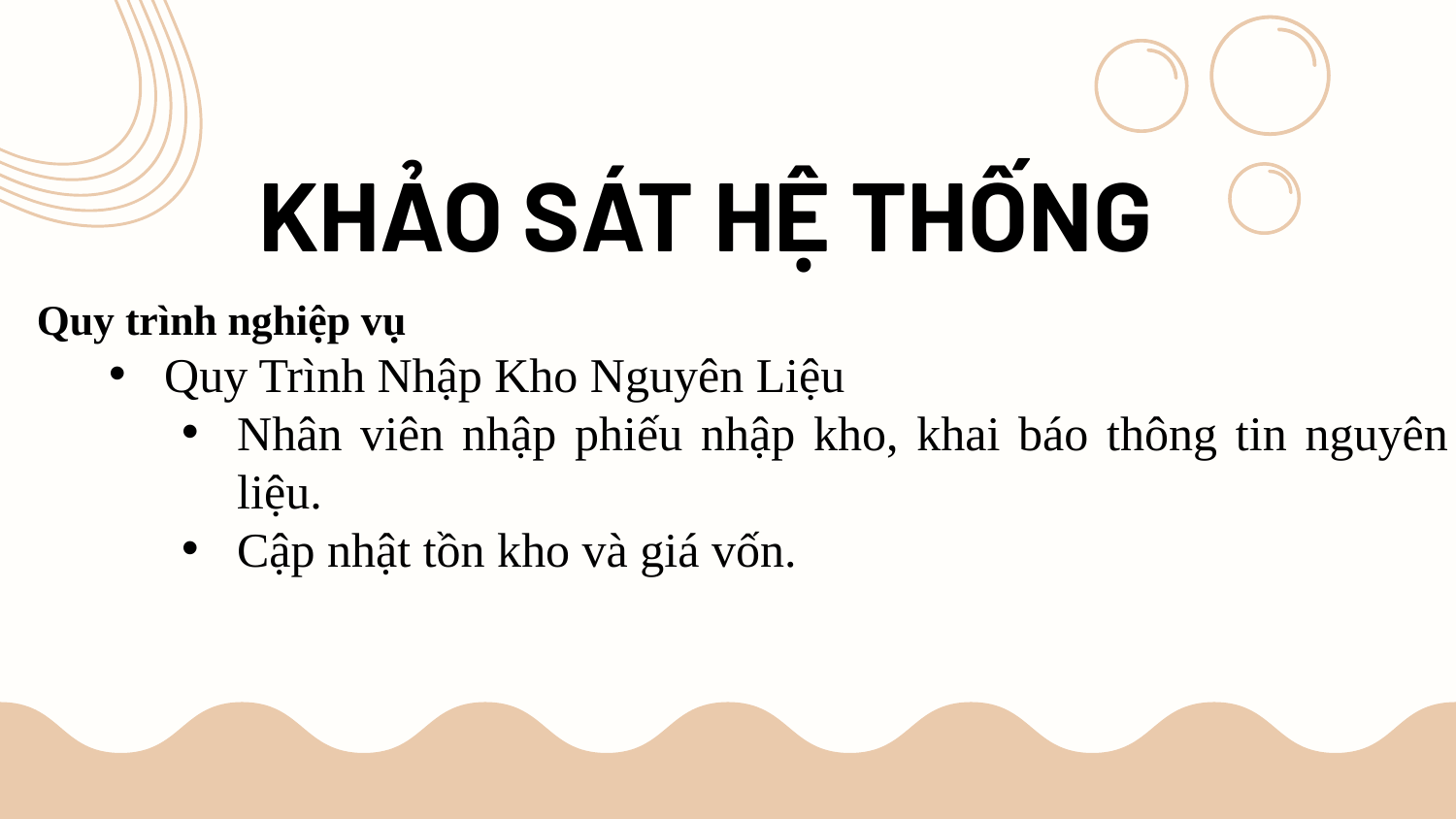

# KHẢO SÁT HỆ THỐNG

Quy trình nghiệp vụ
Quy Trình Nhập Kho Nguyên Liệu
Nhân viên nhập phiếu nhập kho, khai báo thông tin nguyên liệu.
Cập nhật tồn kho và giá vốn.